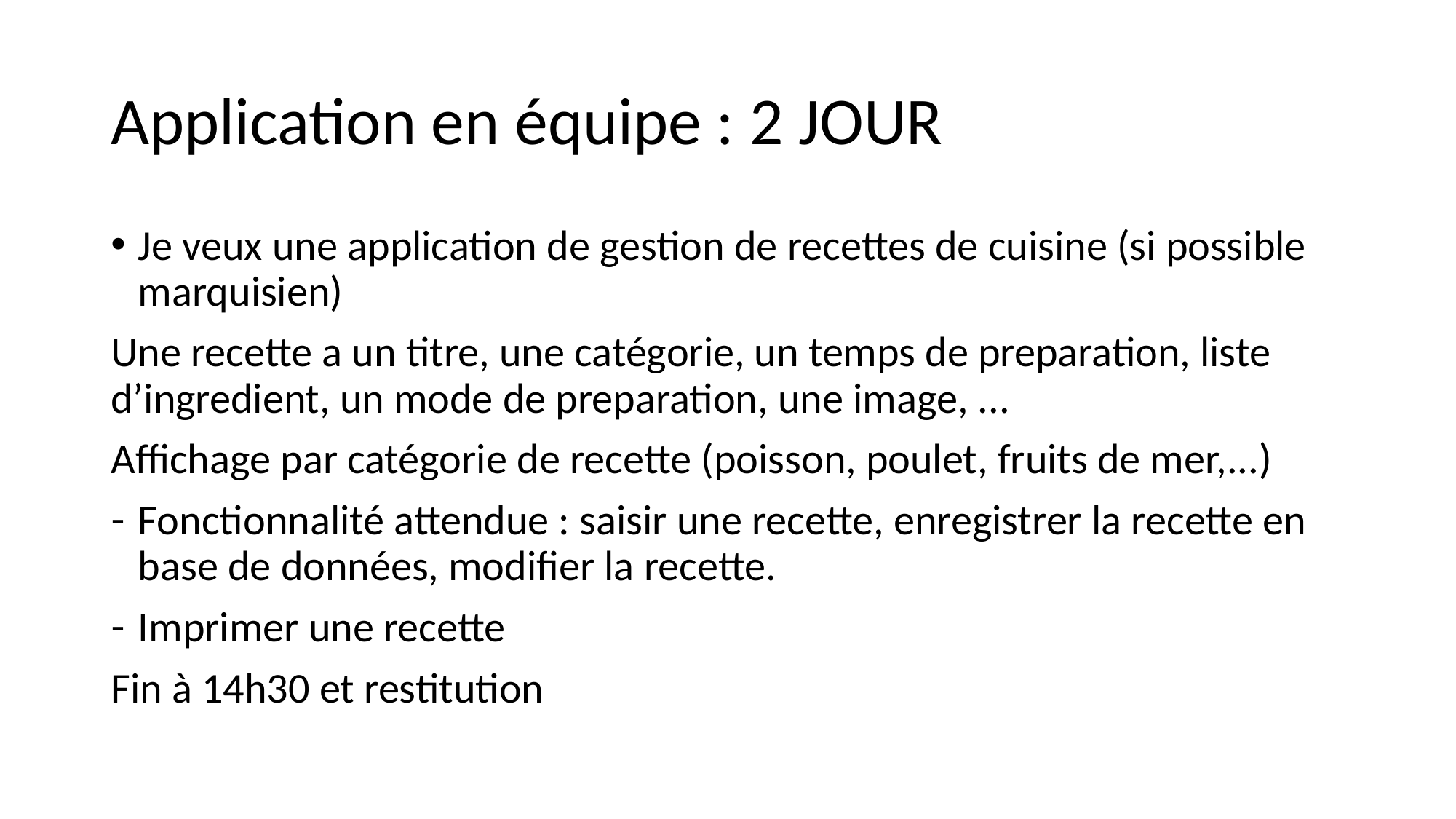

# Application en équipe : 2 JOUR
Je veux une application de gestion de recettes de cuisine (si possible marquisien)
Une recette a un titre, une catégorie, un temps de preparation, liste d’ingredient, un mode de preparation, une image, ...
Affichage par catégorie de recette (poisson, poulet, fruits de mer,...)
Fonctionnalité attendue : saisir une recette, enregistrer la recette en base de données, modifier la recette.
Imprimer une recette
Fin à 14h30 et restitution